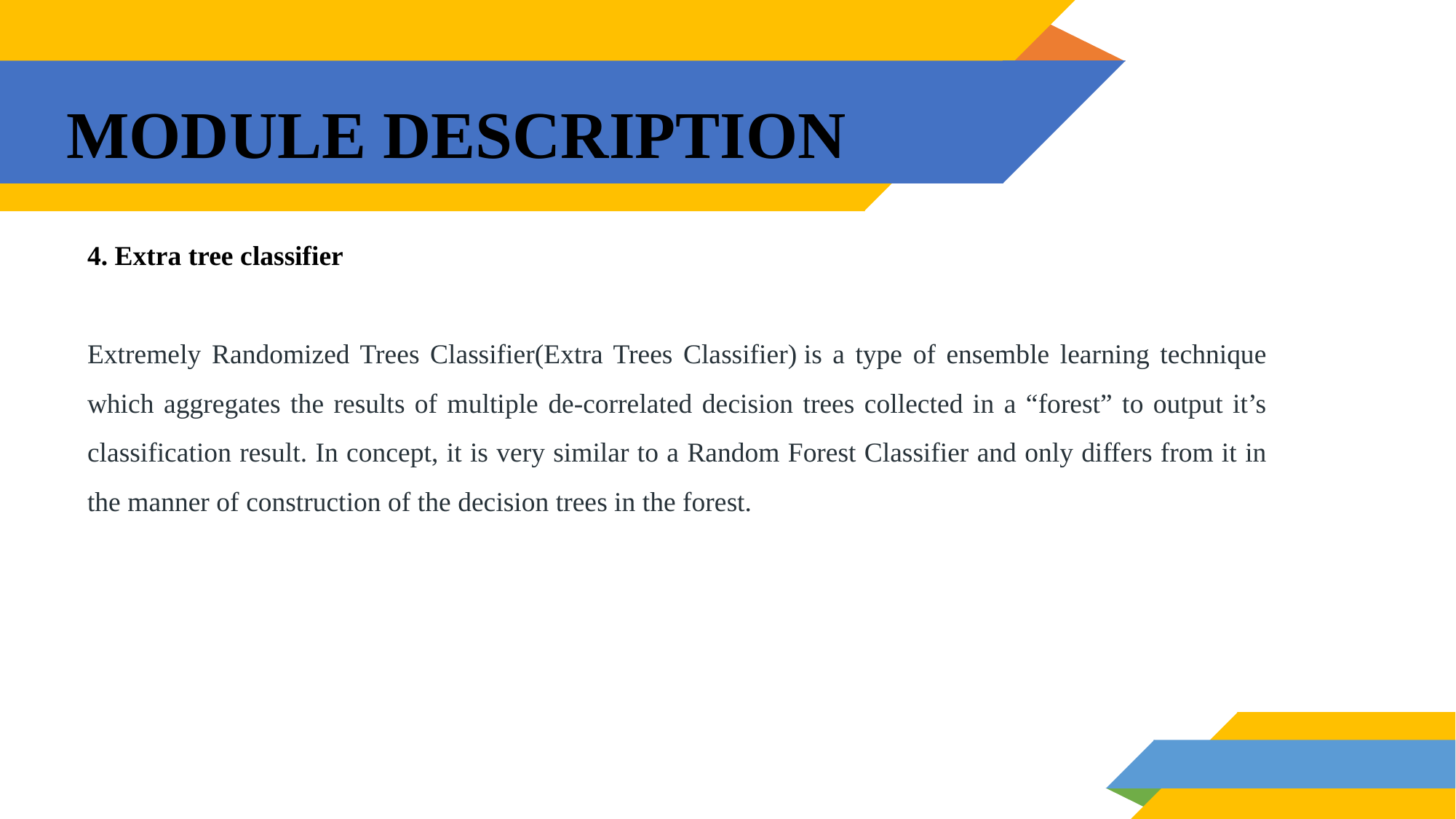

# MODULE DESCRIPTION

4. Extra tree classifier

Extremely Randomized Trees Classifier(Extra Trees Classifier) is a type of ensemble learning technique which aggregates the results of multiple de-correlated decision trees collected in a “forest” to output it’s classification result. In concept, it is very similar to a Random Forest Classifier and only differs from it in the manner of construction of the decision trees in the forest.